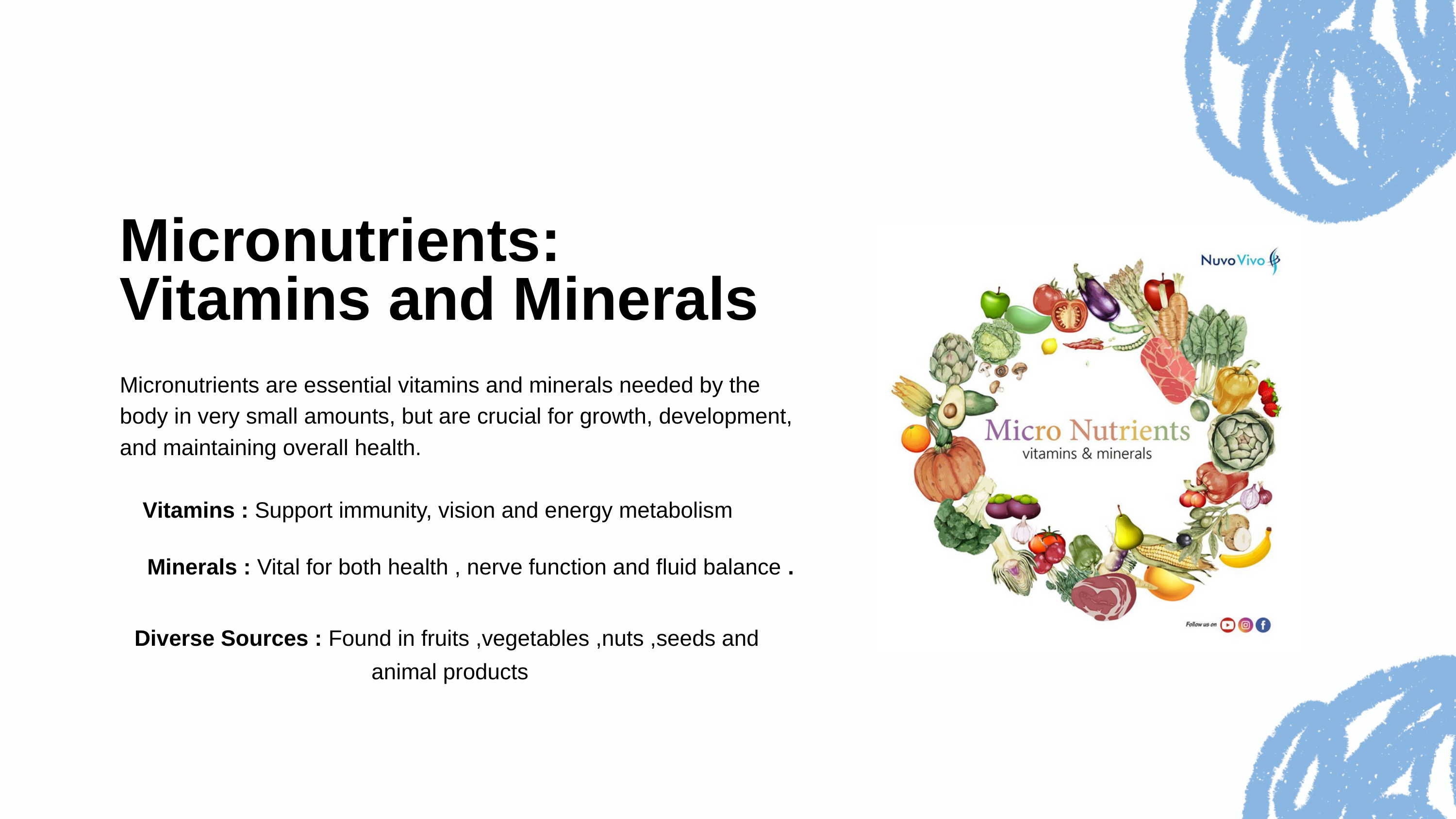

Micronutrients: Vitamins and Minerals

Micronutrients are essential vitamins and minerals needed by the body in very small amounts, but are crucial for growth, development, and maintaining overall health.
Vitamins : Support immunity, vision and energy metabolism
Minerals : Vital for both health , nerve function and fluid balance .
Diverse Sources : Found in fruits ,vegetables ,nuts ,seeds and
 animal products